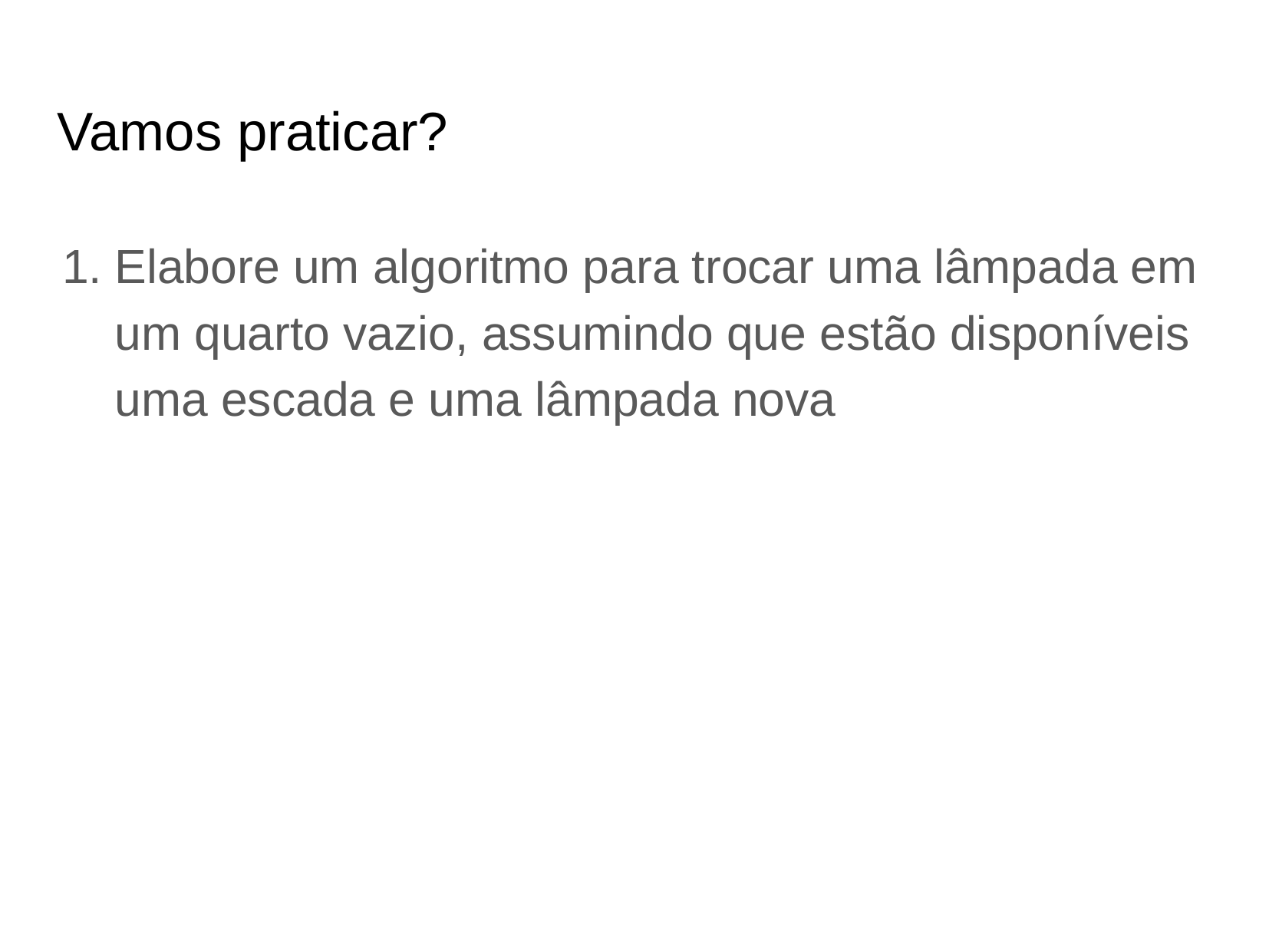

# Vamos praticar?
Elabore um algoritmo para trocar uma lâmpada em um quarto vazio, assumindo que estão disponíveis uma escada e uma lâmpada nova